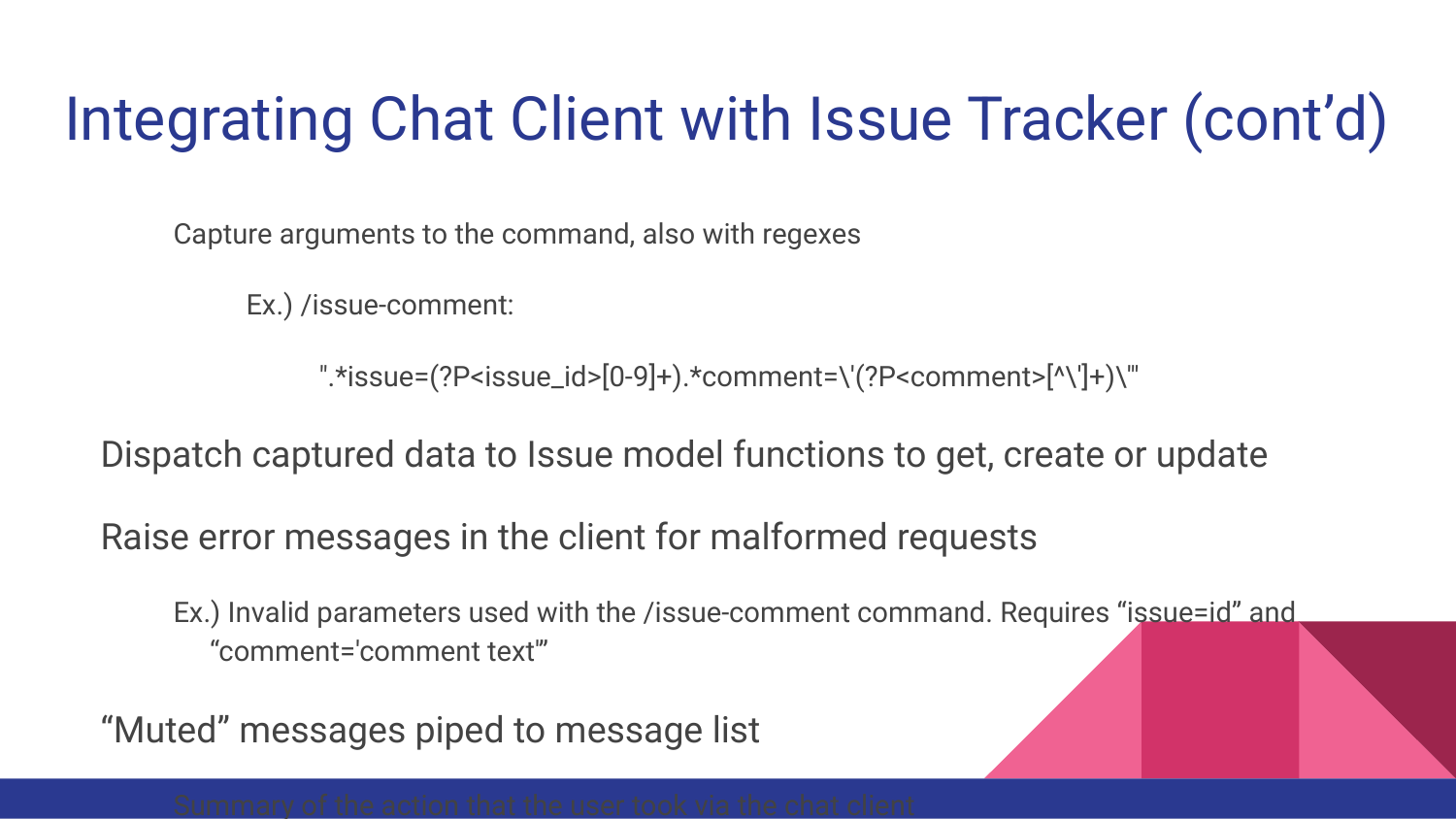

# Integrating Chat Client with Issue Tracker (cont’d)
Capture arguments to the command, also with regexes
Ex.) /issue-comment:
".*issue=(?P<issue_id>[0-9]+).*comment=\'(?P<comment>[^\']+)\'"
Dispatch captured data to Issue model functions to get, create or update
Raise error messages in the client for malformed requests
Ex.) Invalid parameters used with the /issue-comment command. Requires “issue=id” and “comment='comment text'”
“Muted” messages piped to message list
Summary of the action that the user took via the chat client
Visible to all users in a room, but not attributed to a user like normal messages